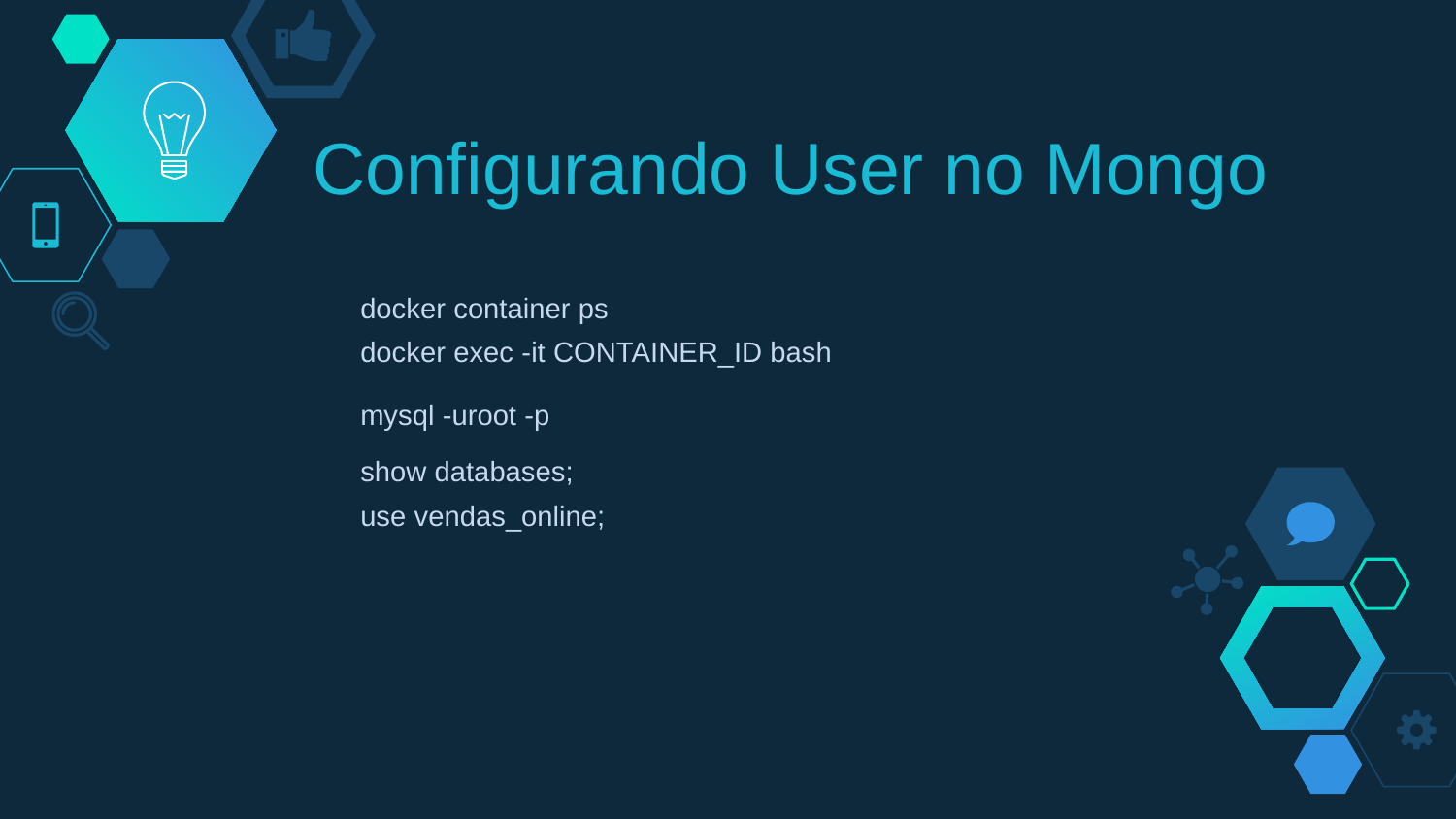

# Configurando User no Mongo

docker container ps
docker exec -it CONTAINER_ID bash
mysql -uroot -p
show databases;
use vendas_online;